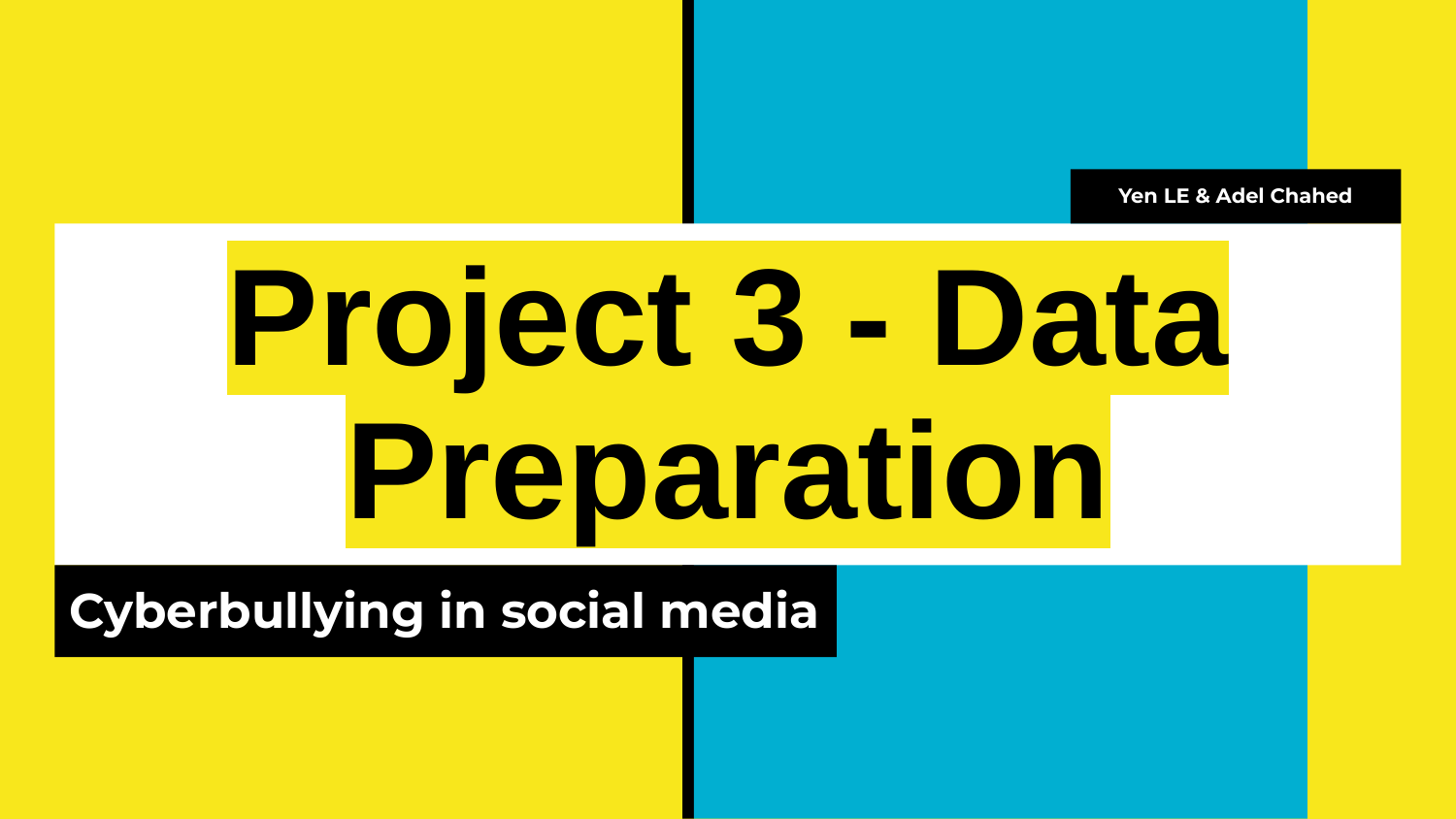

Yen LE & Adel Chahed
# Project 3 - Data Preparation
Cyberbullying in social media